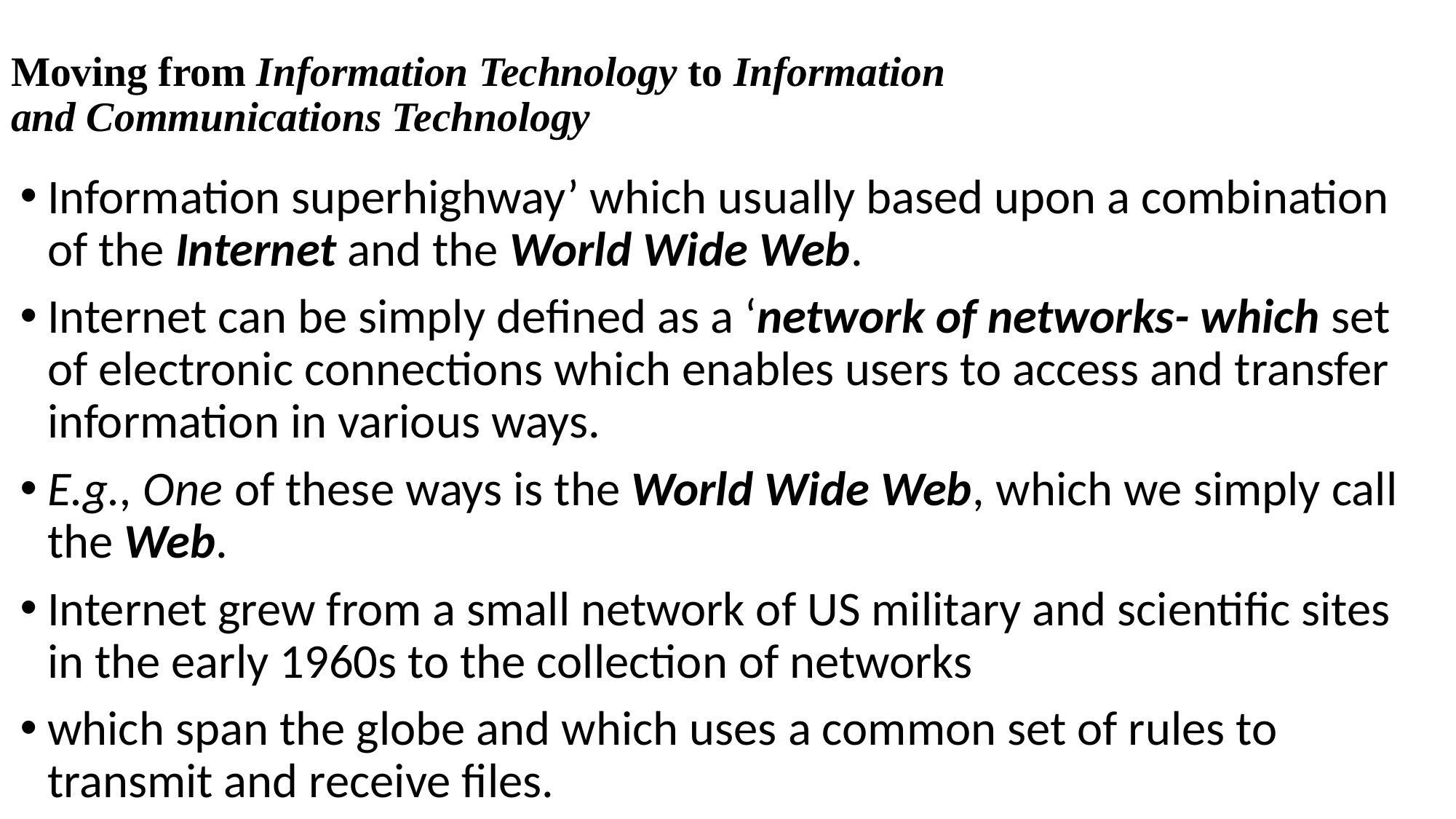

# Moving from Information Technology to Information and Communications Technology
Information superhighway’ which usually based upon a combination of the Internet and the World Wide Web.
Internet can be simply defined as a ‘network of networks- which set of electronic connections which enables users to access and transfer information in various ways.
E.g., One of these ways is the World Wide Web, which we simply call the Web.
Internet grew from a small network of US military and scientific sites in the early 1960s to the collection of networks
which span the globe and which uses a common set of rules to transmit and receive files.